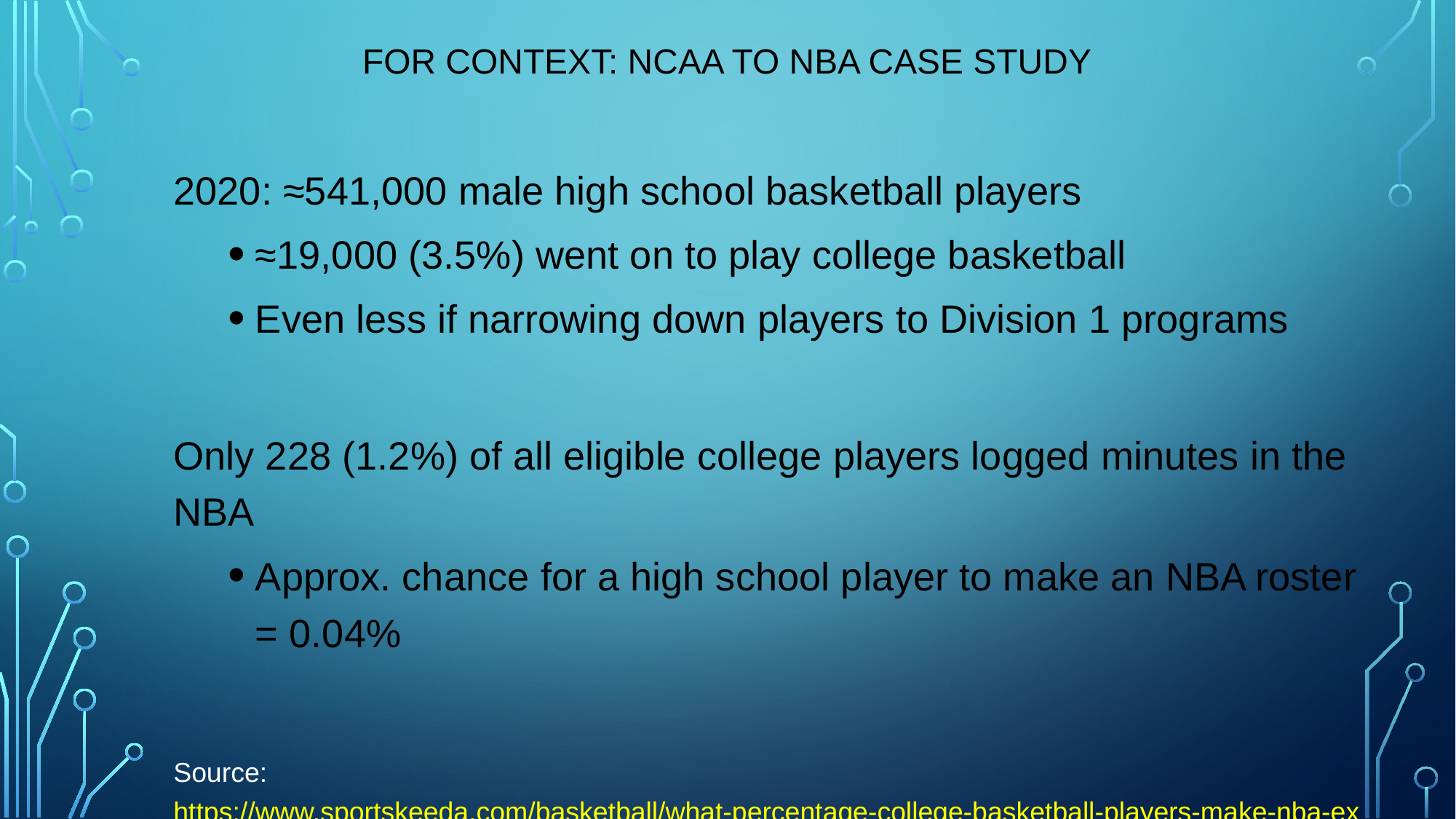

# For context: NCAA to NBa Case Study
2020: ≈541,000 male high school basketball players
≈19,000 (3.5%) went on to play college basketball
Even less if narrowing down players to Division 1 programs

Only 228 (1.2%) of all eligible college players logged minutes in the NBA
Approx. chance for a high school player to make an NBA roster = 0.04%

Source: https://www.sportskeeda.com/basketball/what-percentage-college-basketball-players-make-nba-exploring-odds